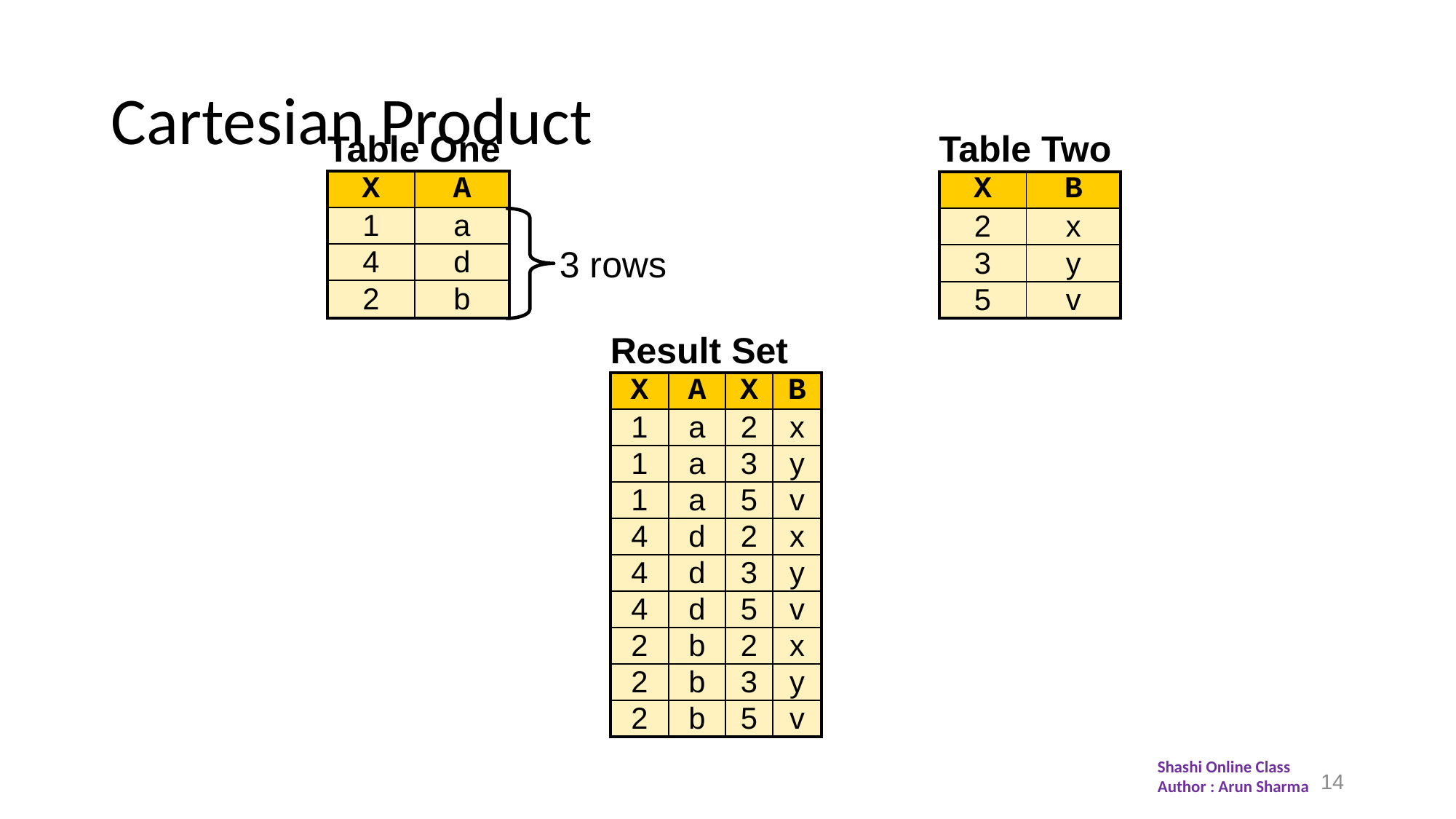

# Cartesian Product
| Table One |  |
| --- | --- |
| X | A |
| 1 | a |
| 4 | d |
| 2 | b |
| Table Two |  |
| --- | --- |
| X | B |
| 2 | x |
| 3 | y |
| 5 | v |

3 rows
| Result Set |  |  |  |
| --- | --- | --- | --- |
| X | A | X | B |
| 1 | a | 2 | x |
| 1 | a | 3 | y |
| 1 | a | 5 | v |
| 4 | d | 2 | x |
| 4 | d | 3 | y |
| 4 | d | 5 | v |
| 2 | b | 2 | x |
| 2 | b | 3 | y |
| 2 | b | 5 | v |
Shashi Online Class
Author : Arun Sharma
14